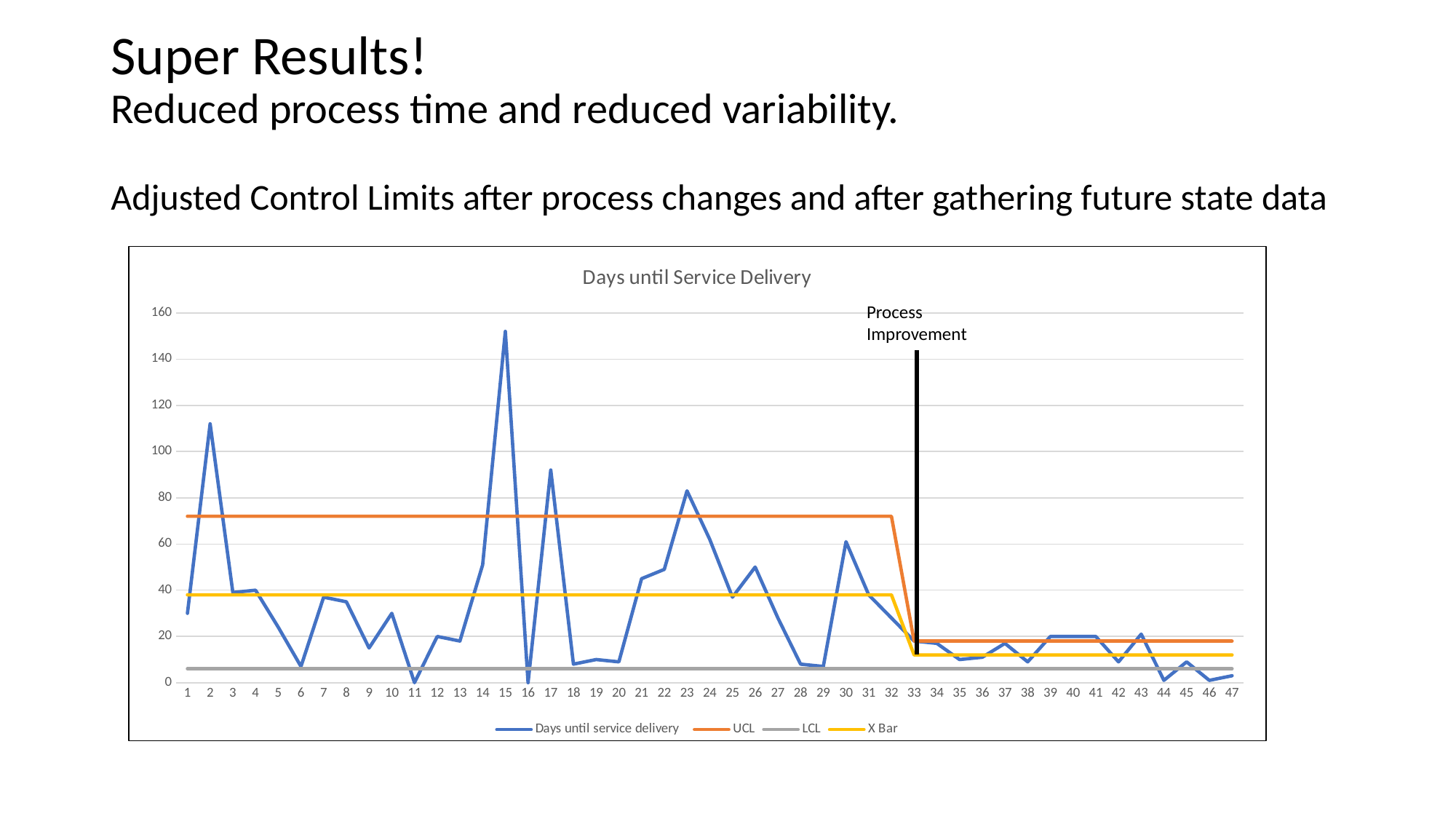

# Super Results! Reduced process time and reduced variability. Adjusted Control Limits after process changes and after gathering future state data

### Chart: Days until Service Delivery

| Category | Days until service delivery   | UCL | LCL | X Bar |
|---|---|---|---|---|
| 1 | 30.0 | 72.0 | 6.0 | 38.0 |
| 2 | 112.0 | 72.0 | 6.0 | 38.0 |
| 3 | 39.0 | 72.0 | 6.0 | 38.0 |
| 4 | 40.0 | 72.0 | 6.0 | 38.0 |
| 5 | 24.0 | 72.0 | 6.0 | 38.0 |
| 6 | 7.0 | 72.0 | 6.0 | 38.0 |
| 7 | 37.0 | 72.0 | 6.0 | 38.0 |
| 8 | 35.0 | 72.0 | 6.0 | 38.0 |
| 9 | 15.0 | 72.0 | 6.0 | 38.0 |
| 10 | 30.0 | 72.0 | 6.0 | 38.0 |
| 11 | 0.0 | 72.0 | 6.0 | 38.0 |
| 12 | 20.0 | 72.0 | 6.0 | 38.0 |
| 13 | 18.0 | 72.0 | 6.0 | 38.0 |
| 14 | 51.0 | 72.0 | 6.0 | 38.0 |
| 15 | 152.0 | 72.0 | 6.0 | 38.0 |
| 16 | 0.0 | 72.0 | 6.0 | 38.0 |
| 17 | 92.0 | 72.0 | 6.0 | 38.0 |
| 18 | 8.0 | 72.0 | 6.0 | 38.0 |
| 19 | 10.0 | 72.0 | 6.0 | 38.0 |
| 20 | 9.0 | 72.0 | 6.0 | 38.0 |
| 21 | 45.0 | 72.0 | 6.0 | 38.0 |
| 22 | 49.0 | 72.0 | 6.0 | 38.0 |
| 23 | 83.0 | 72.0 | 6.0 | 38.0 |
| 24 | 62.0 | 72.0 | 6.0 | 38.0 |
| 25 | 37.0 | 72.0 | 6.0 | 38.0 |
| 26 | 50.0 | 72.0 | 6.0 | 38.0 |
| 27 | 28.0 | 72.0 | 6.0 | 38.0 |
| 28 | 8.0 | 72.0 | 6.0 | 38.0 |
| 29 | 7.0 | 72.0 | 6.0 | 38.0 |
| 30 | 61.0 | 72.0 | 6.0 | 38.0 |
| 31 | 38.0 | 72.0 | 6.0 | 38.0 |
| 32 | 28.0 | 72.0 | 6.0 | 38.0 |
| 33 | 18.0 | 18.0 | 6.0 | 12.0 |
| 34 | 17.0 | 18.0 | 6.0 | 12.0 |
| 35 | 10.0 | 18.0 | 6.0 | 12.0 |
| 36 | 11.0 | 18.0 | 6.0 | 12.0 |
| 37 | 17.0 | 18.0 | 6.0 | 12.0 |
| 38 | 9.0 | 18.0 | 6.0 | 12.0 |
| 39 | 20.0 | 18.0 | 6.0 | 12.0 |
| 40 | 20.0 | 18.0 | 6.0 | 12.0 |
| 41 | 20.0 | 18.0 | 6.0 | 12.0 |
| 42 | 9.0 | 18.0 | 6.0 | 12.0 |
| 43 | 21.0 | 18.0 | 6.0 | 12.0 |
| 44 | 1.0 | 18.0 | 6.0 | 12.0 |
| 45 | 9.0 | 18.0 | 6.0 | 12.0 |
| 46 | 1.0 | 18.0 | 6.0 | 12.0 |
| 47 | 3.0 | 18.0 | 6.0 | 12.0 |
Process
Improvement